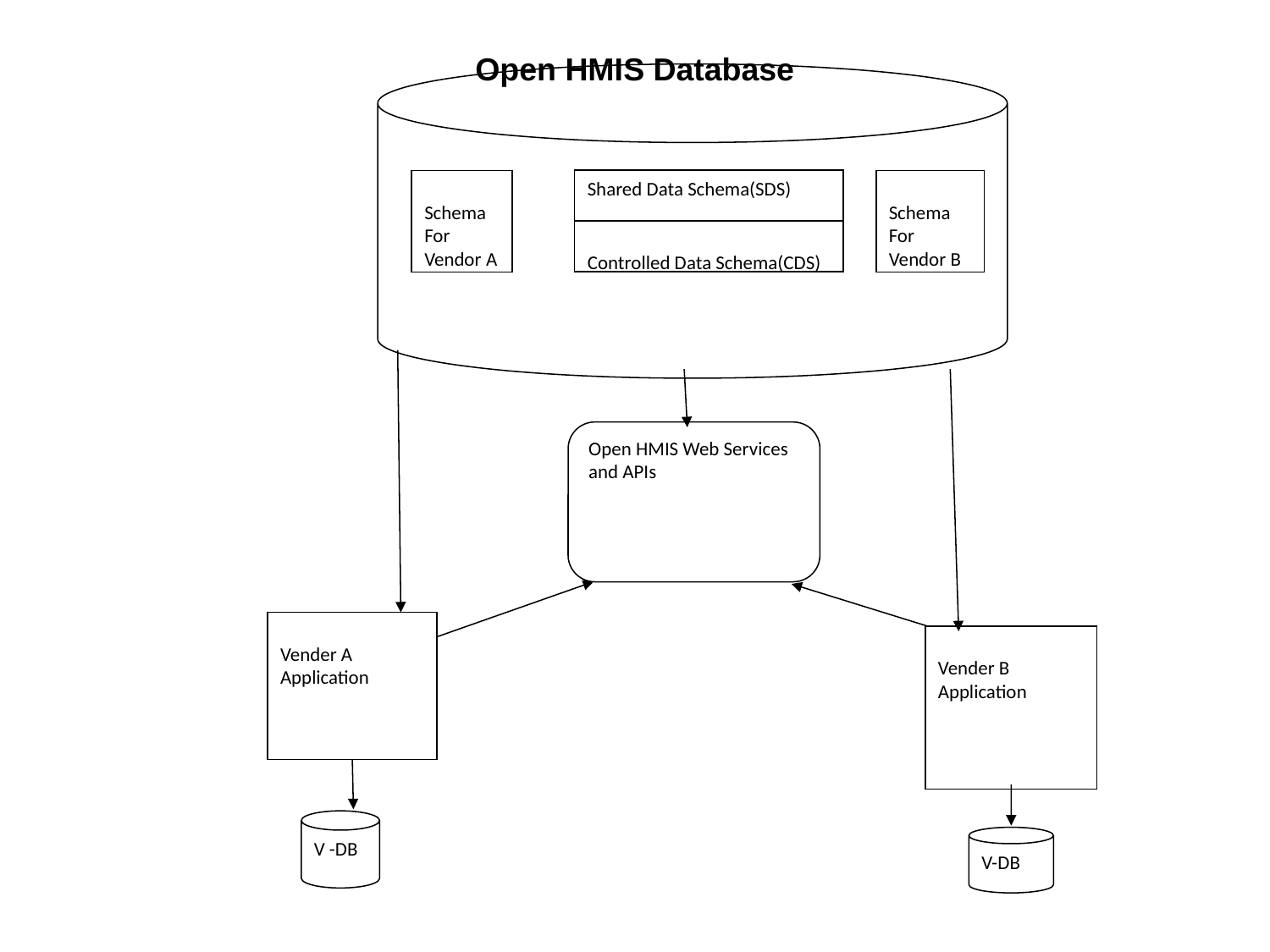

Open HMIS Database

Schema For Vendor A

Shared Data Schema(SDS)

Schema For Vendor B

Controlled Data Schema(CDS)

Open HMIS Web Services and APIs

Vender A Application

Vender B Application

V -DB
V-DB